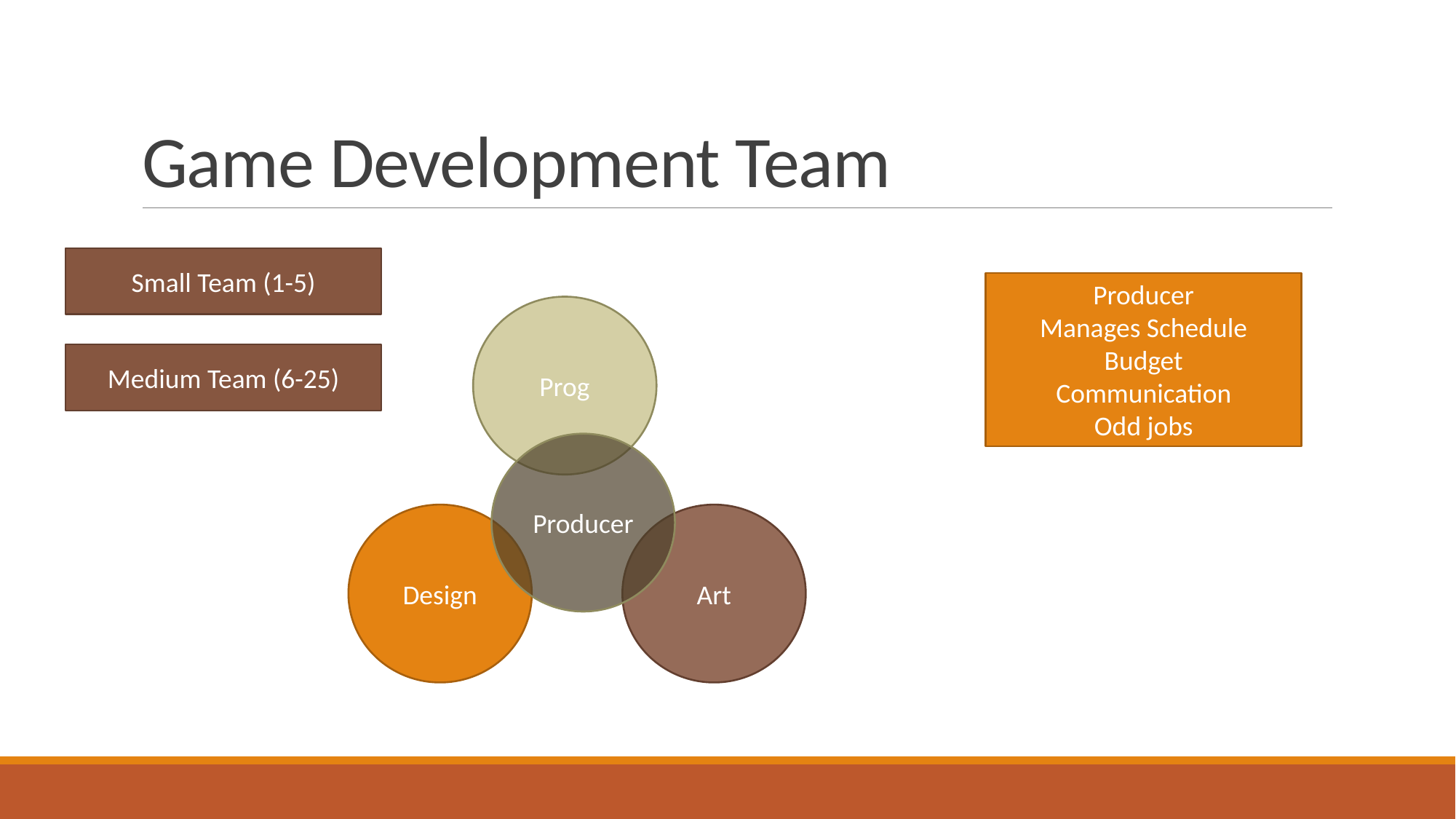

# Game Development Team
Small Team (1-5)
Producer
Manages Schedule
Budget
Communication
Odd jobs
Prog
Medium Team (6-25)
Producer
Art
Design